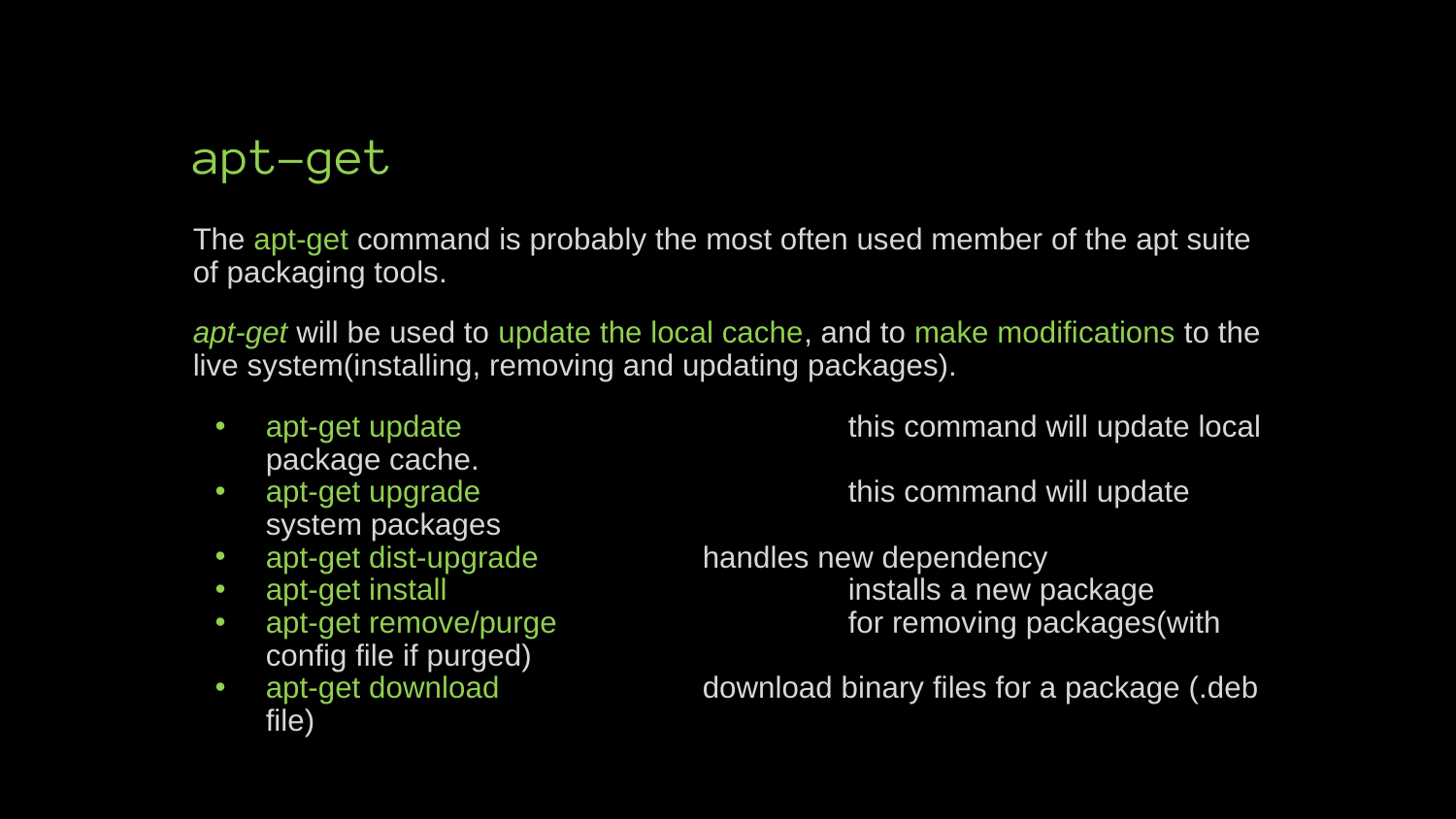

# apt-get
The apt-get command is probably the most often used member of the apt suite of packaging tools.
apt-get will be used to update the local cache, and to make modifications to the live system(installing, removing and updating packages).
apt-get update			this command will update local package cache.
apt-get upgrade			this command will update system packages
apt-get dist-upgrade		handles new dependency
apt-get install			installs a new package
apt-get remove/purge		for removing packages(with config file if purged)
apt-get download		download binary files for a package (.deb file)